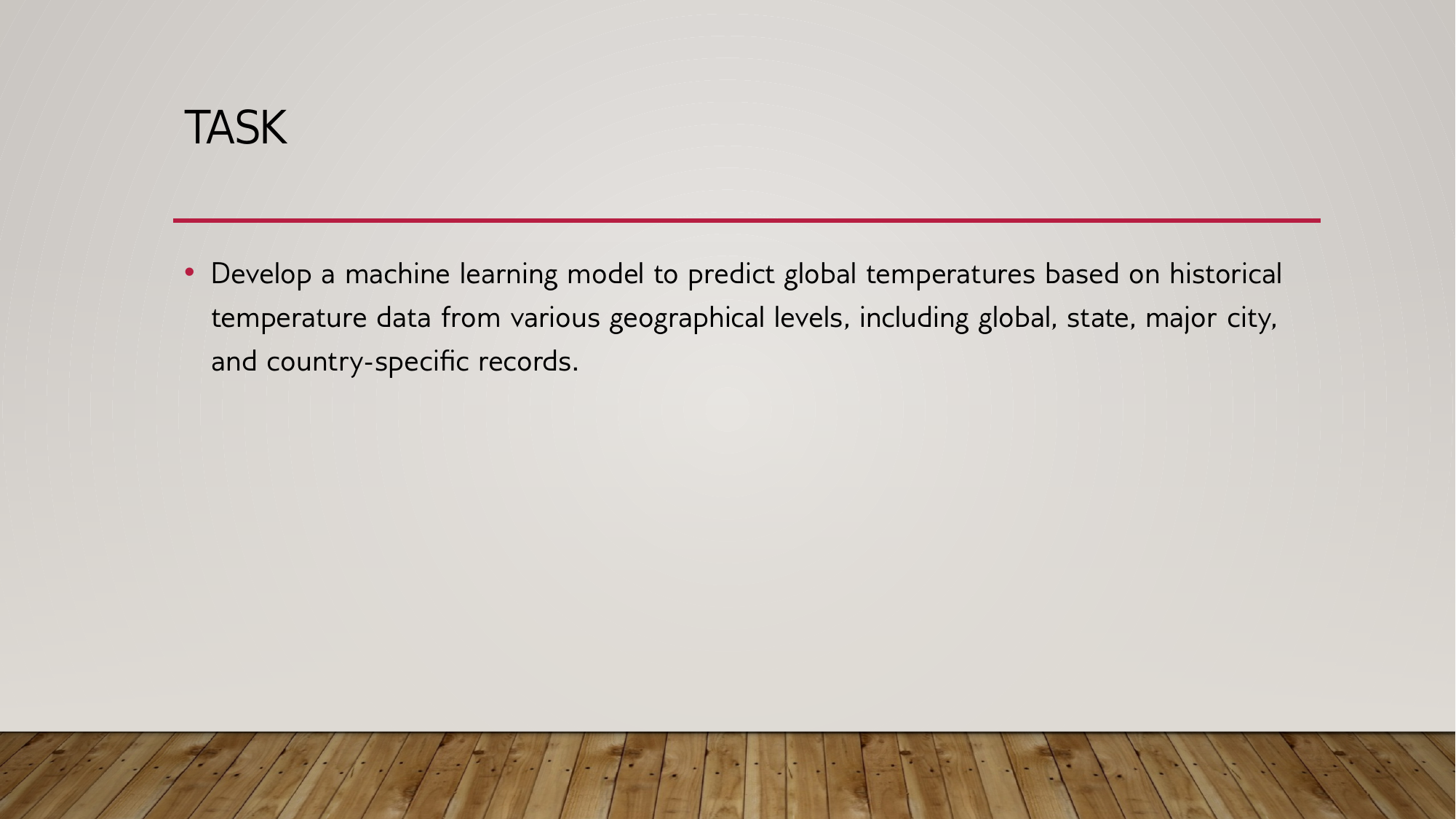

# task
Develop a machine learning model to predict global temperatures based on historical temperature data from various geographical levels, including global, state, major city, and country-specific records.